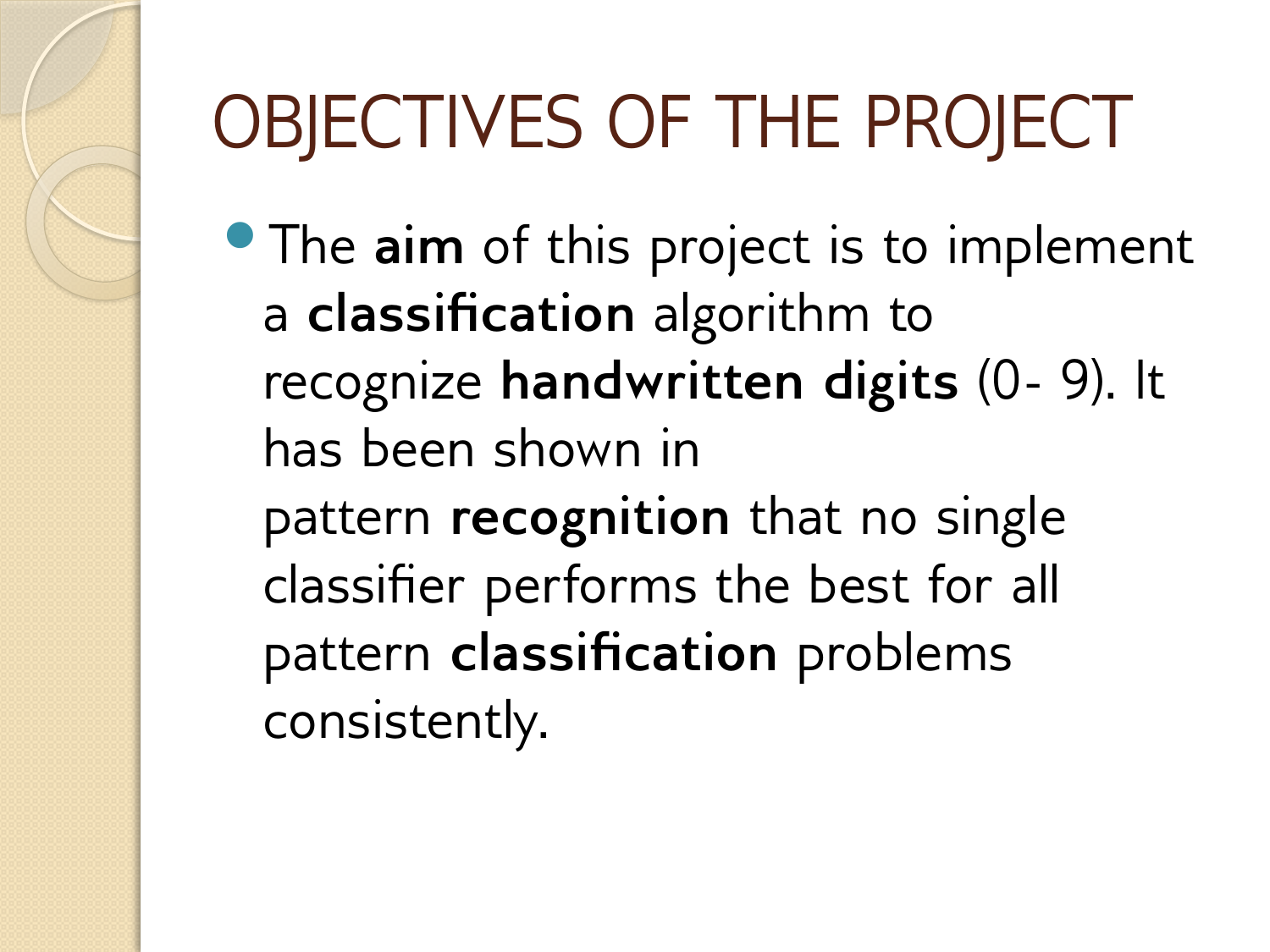

# OBJECTIVES OF THE PROJECT
The aim of this project is to implement a classification algorithm to recognize handwritten digits (0- 9). It has been shown in pattern recognition that no single classifier performs the best for all pattern classification problems consistently.